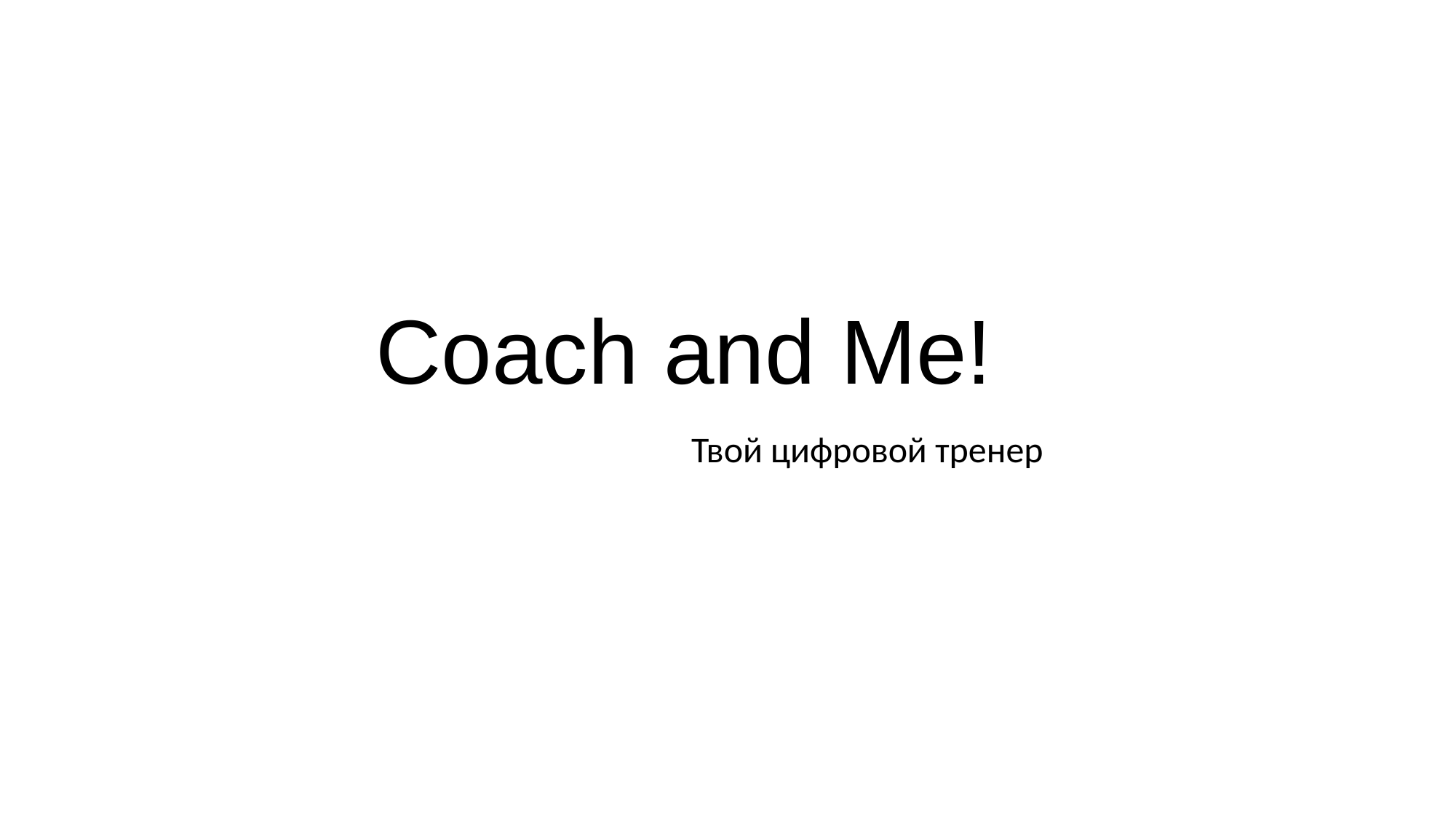

# Coach and Me!
Твой цифровой тренер